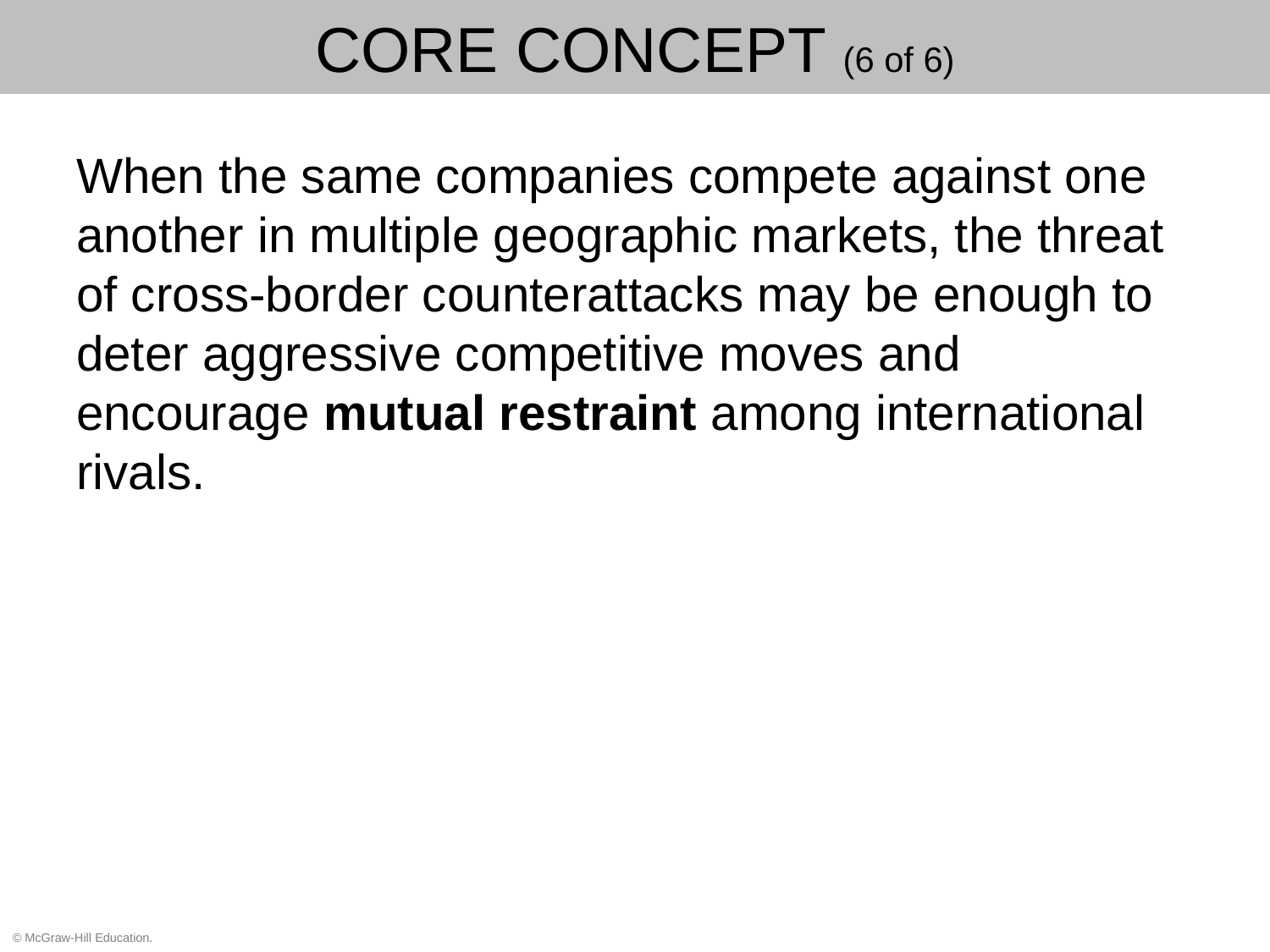

# Core Concept (6 of 6)
When the same companies compete against one another in multiple geographic markets, the threat of cross-border counterattacks may be enough to deter aggressive competitive moves and encourage mutual restraint among international rivals.